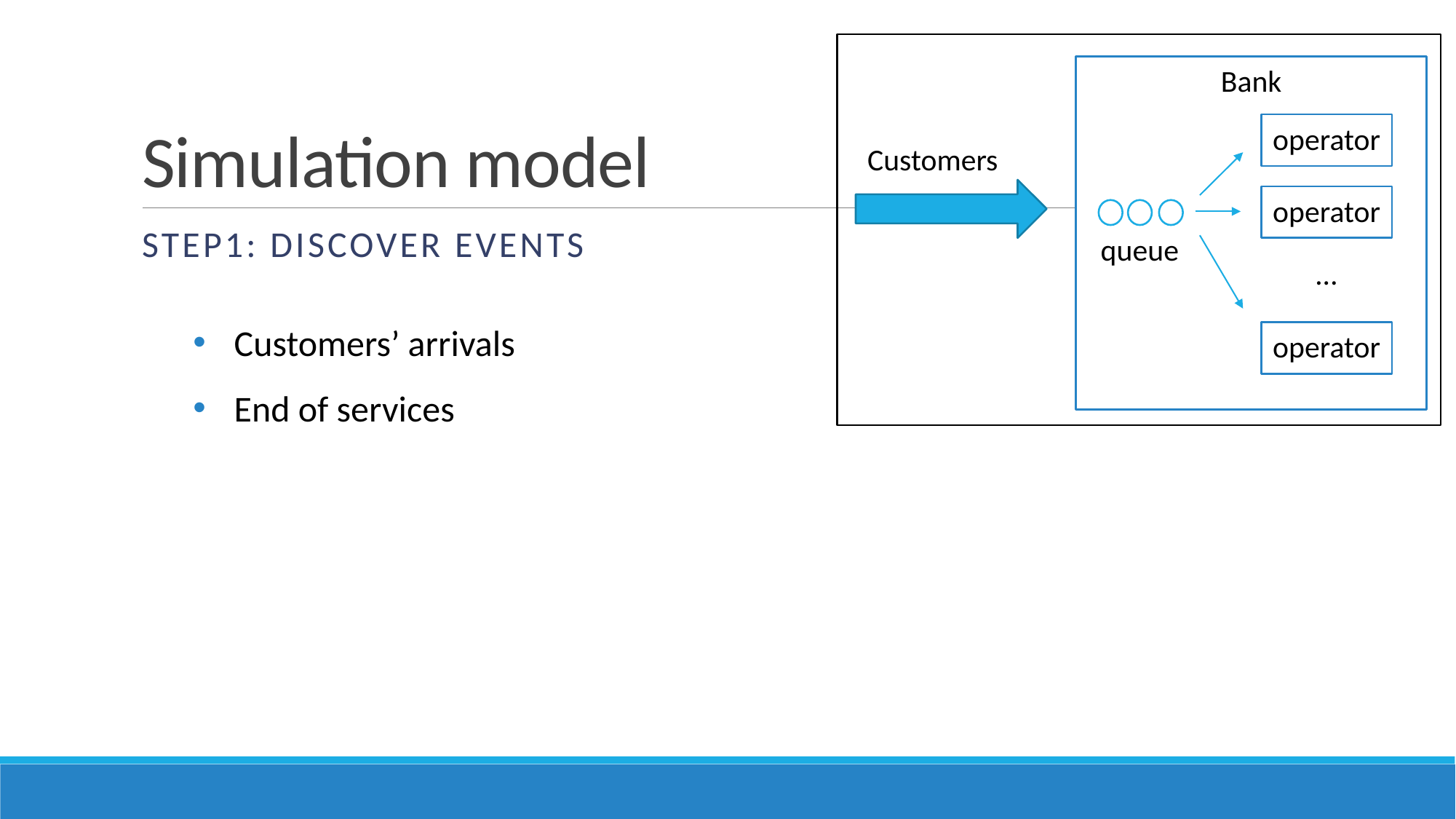

# Simulation model

Bank
operator
Customers

operator

queue
…
operator
STEP1: discover events
Customers’ arrivals
End of services